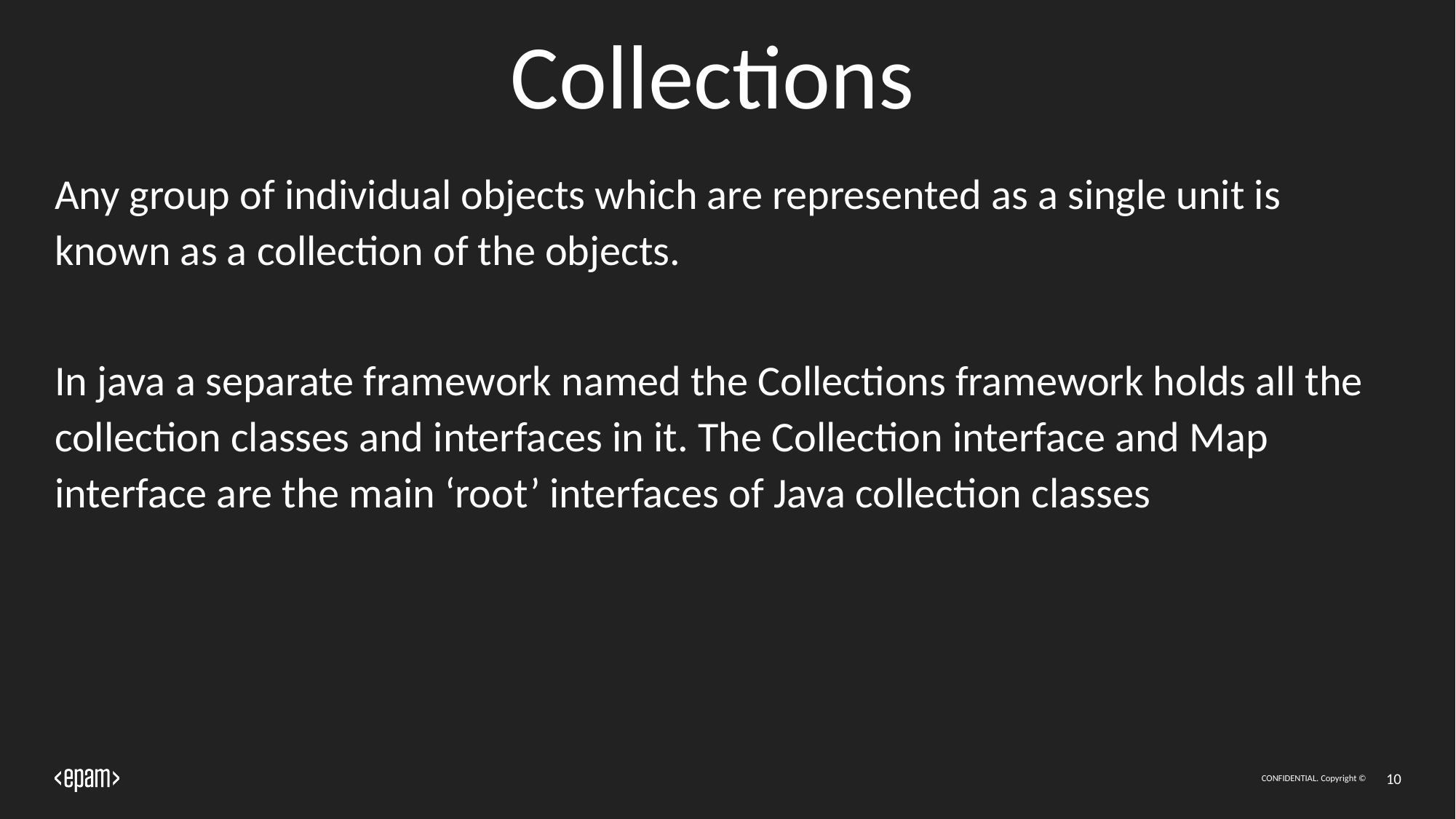

# Collections
Any group of individual objects which are represented as a single unit is known as a collection of the objects.

In java a separate framework named the Collections framework holds all the collection classes and interfaces in it. The Collection interface and Map interface are the main ‘root’ interfaces of Java collection classes